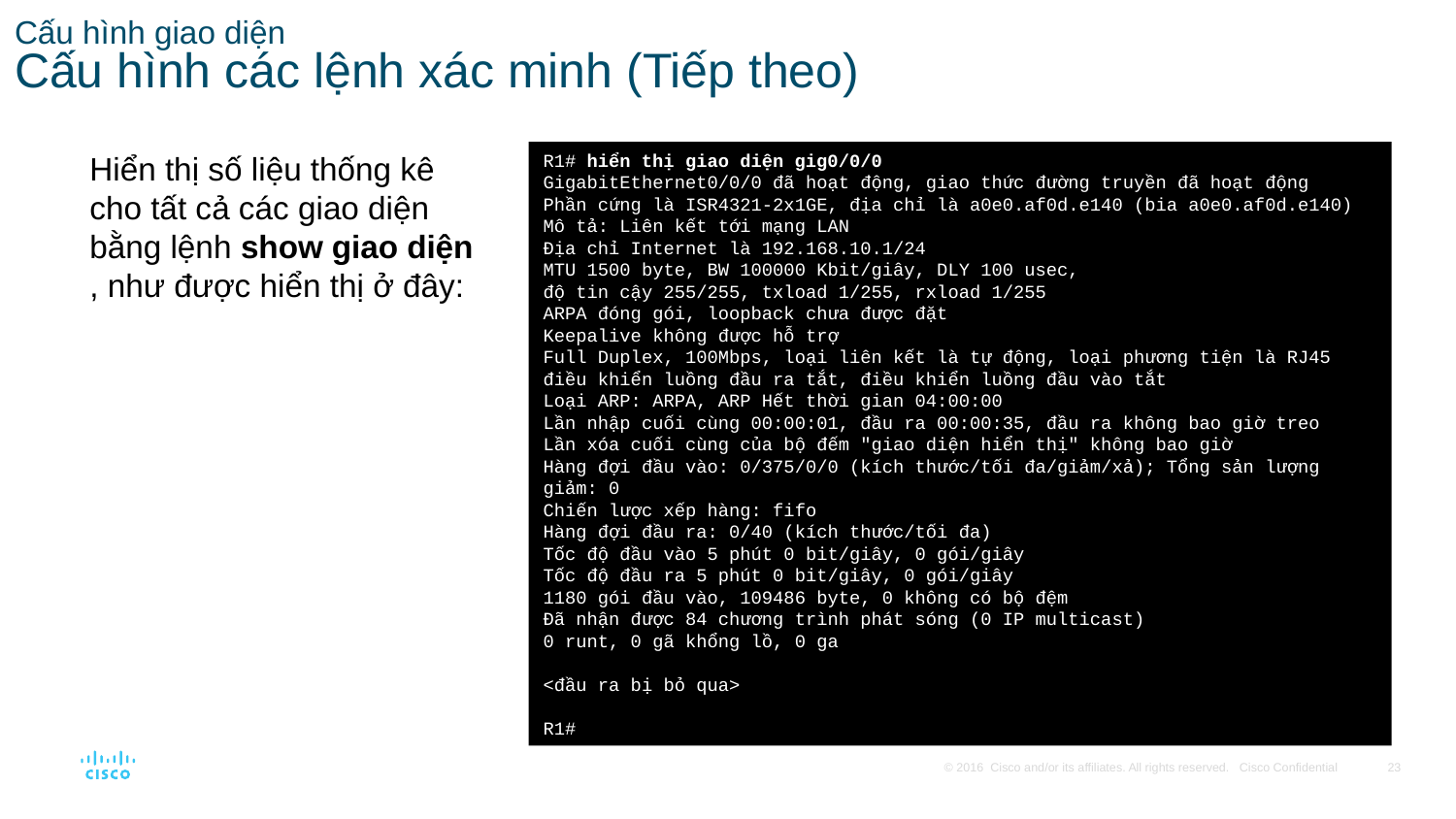

# Cấu hình giao diện Cấu hình các lệnh xác minh (Tiếp theo)
Hiển thị số liệu thống kê cho tất cả các giao diện bằng lệnh show giao diện , như được hiển thị ở đây:
R1# hiển thị giao diện gig0/0/0
GigabitEthernet0/0/0 đã hoạt động, giao thức đường truyền đã hoạt động
Phần cứng là ISR4321-2x1GE, địa chỉ là a0e0.af0d.e140 (bia a0e0.af0d.e140)
Mô tả: Liên kết tới mạng LAN
Địa chỉ Internet là 192.168.10.1/24
MTU 1500 byte, BW 100000 Kbit/giây, DLY 100 usec,
độ tin cậy 255/255, txload 1/255, rxload 1/255
ARPA đóng gói, loopback chưa được đặt
Keepalive không được hỗ trợ
Full Duplex, 100Mbps, loại liên kết là tự động, loại phương tiện là RJ45
điều khiển luồng đầu ra tắt, điều khiển luồng đầu vào tắt
Loại ARP: ARPA, ARP Hết thời gian 04:00:00
Lần nhập cuối cùng 00:00:01, đầu ra 00:00:35, đầu ra không bao giờ treo
Lần xóa cuối cùng của bộ đếm "giao diện hiển thị" không bao giờ
Hàng đợi đầu vào: 0/375/0/0 (kích thước/tối đa/giảm/xả); Tổng sản lượng giảm: 0
Chiến lược xếp hàng: fifo
Hàng đợi đầu ra: 0/40 (kích thước/tối đa)
Tốc độ đầu vào 5 phút 0 bit/giây, 0 gói/giây
Tốc độ đầu ra 5 phút 0 bit/giây, 0 gói/giây
1180 gói đầu vào, 109486 byte, 0 không có bộ đệm
Đã nhận được 84 chương trình phát sóng (0 IP multicast)
0 runt, 0 gã khổng lồ, 0 ga

<đầu ra bị bỏ qua>

R1#